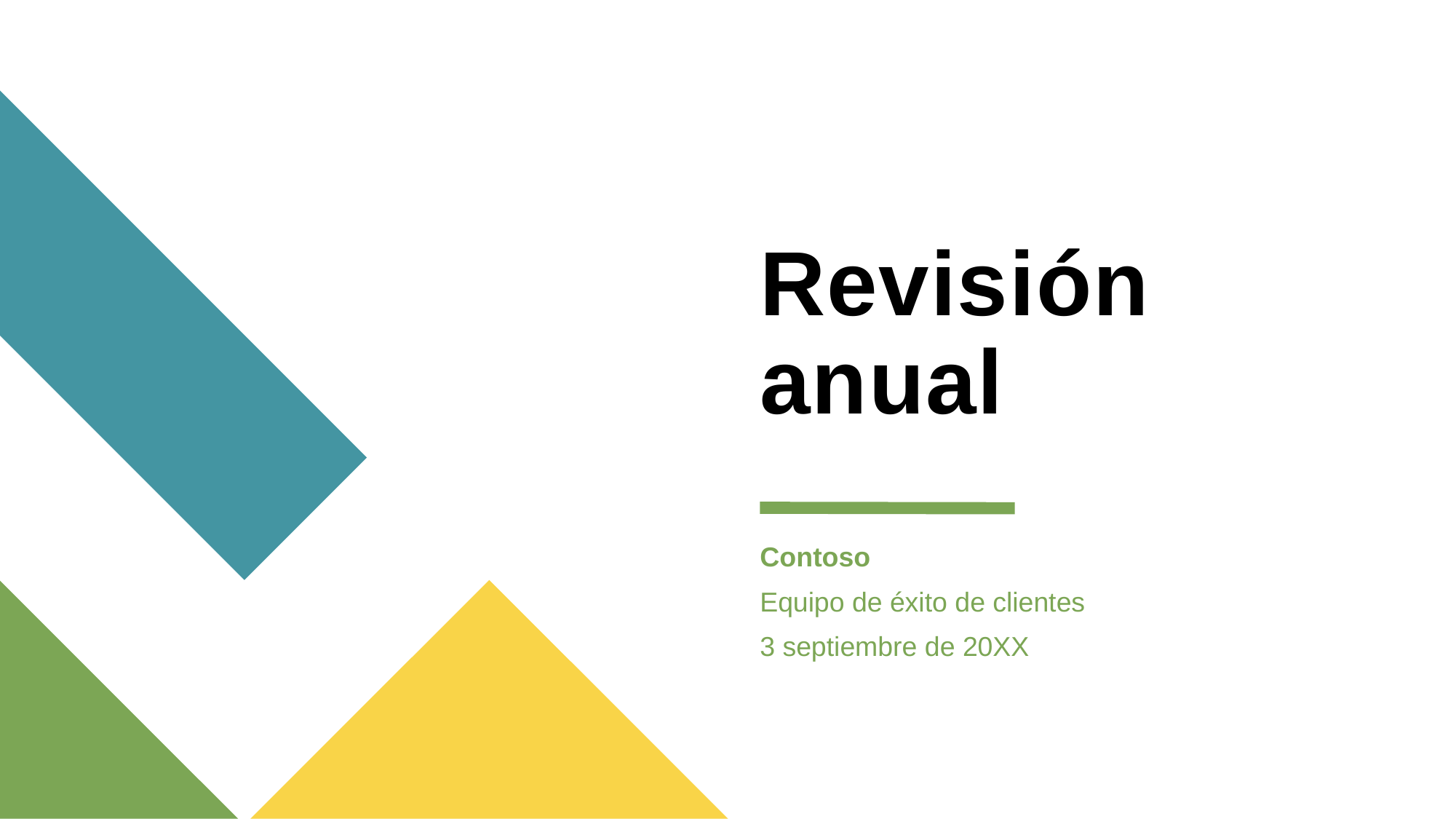

# Revisión anual
Contoso
Equipo de éxito de clientes
3 septiembre de 20XX